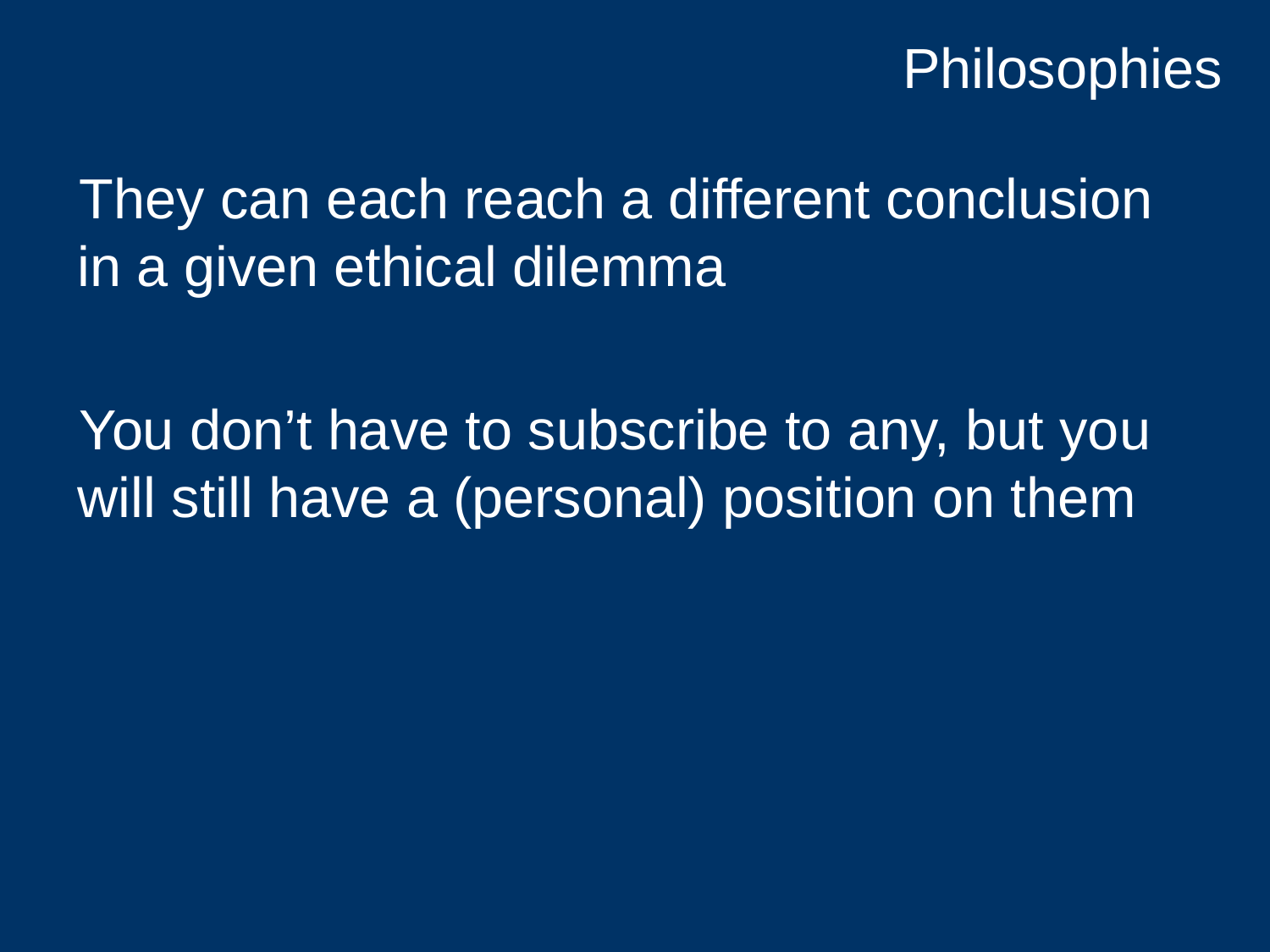

# Philosophies
They can each reach a different conclusion in a given ethical dilemma
You don’t have to subscribe to any, but you will still have a (personal) position on them